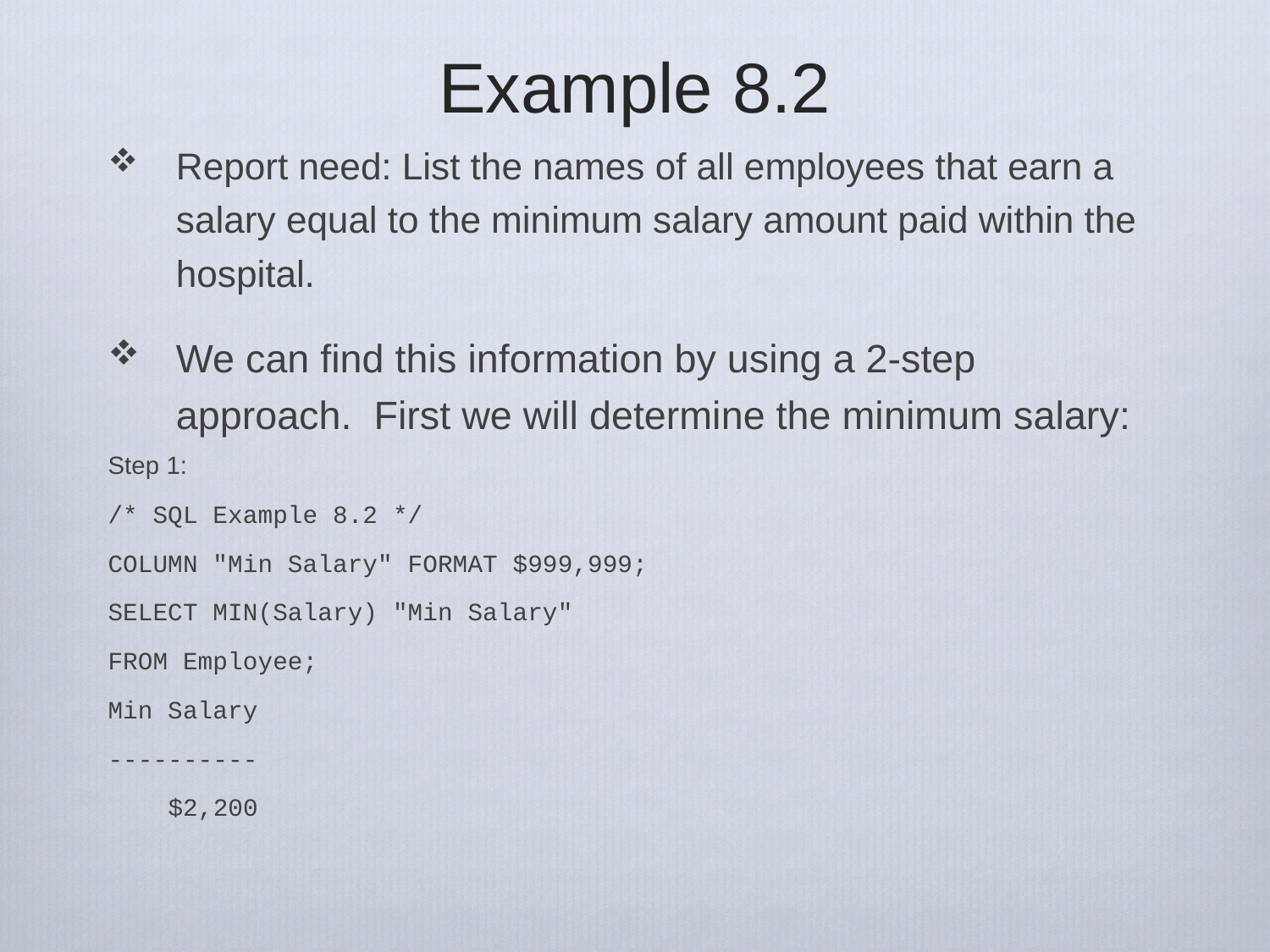

# Example 8.2
Report need: List the names of all employees that earn a salary equal to the minimum salary amount paid within the hospital.

We can find this information by using a 2-step approach.  First we will determine the minimum salary:
Step 1:
/* SQL Example 8.2 */
COLUMN "Min Salary" FORMAT $999,999;
SELECT MIN(Salary) "Min Salary"
FROM Employee;
Min Salary
----------
    $2,200